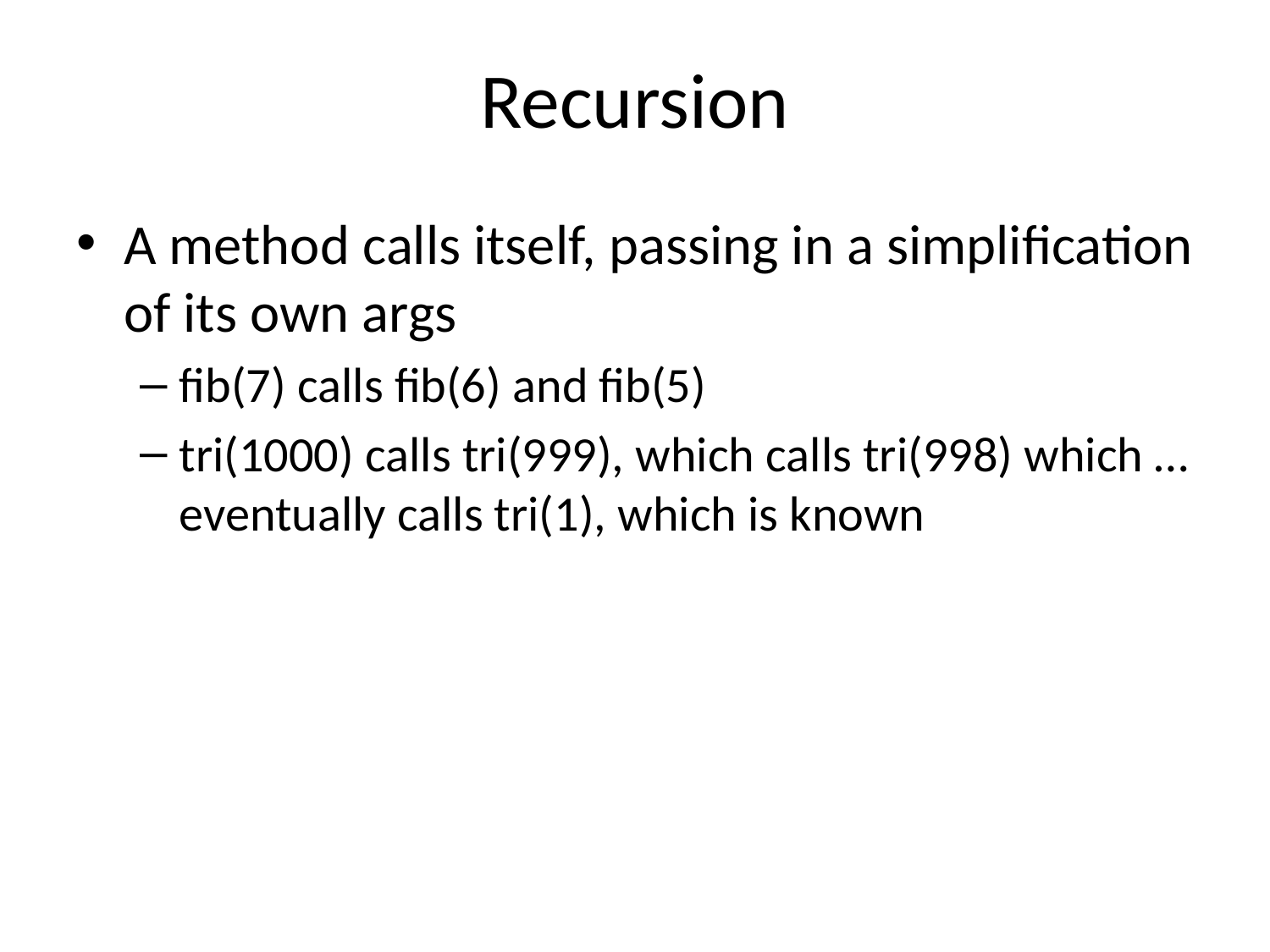

# Recursion
A method calls itself, passing in a simplification of its own args
fib(7) calls fib(6) and fib(5)
tri(1000) calls tri(999), which calls tri(998) which … eventually calls tri(1), which is known